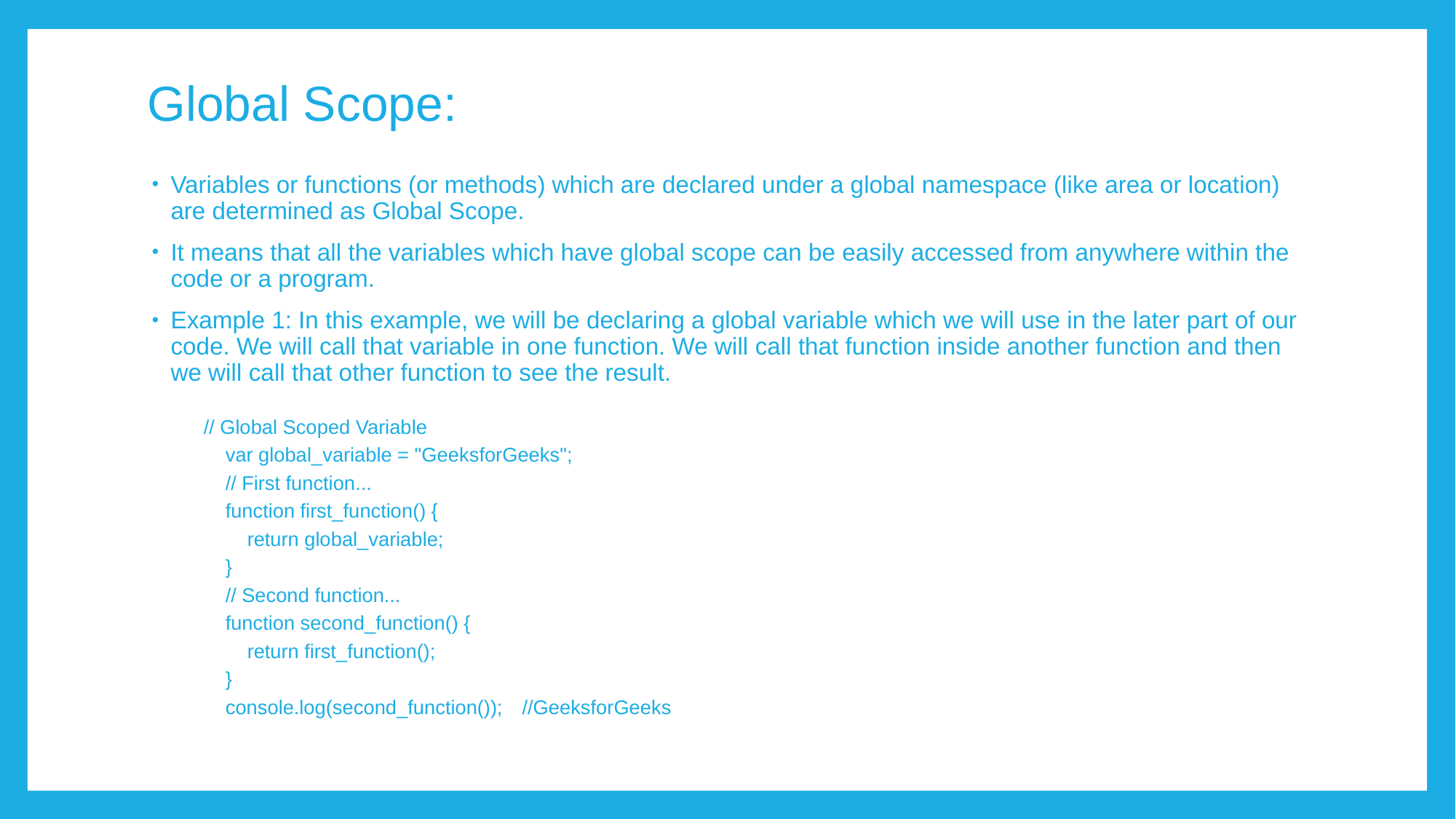

# Global Scope:
Variables or functions (or methods) which are declared under a global namespace (like area or location) are determined as Global Scope.
It means that all the variables which have global scope can be easily accessed from anywhere within the code or a program.
Example 1: In this example, we will be declaring a global variable which we will use in the later part of our code. We will call that variable in one function. We will call that function inside another function and then we will call that other function to see the result.

// Global Scoped Variable
    var global_variable = "GeeksforGeeks";
    // First function...
    function first_function() {
        return global_variable;
    }
    // Second function...
    function second_function() {
        return first_function();
    }
    console.log(second_function());	//GeeksforGeeks